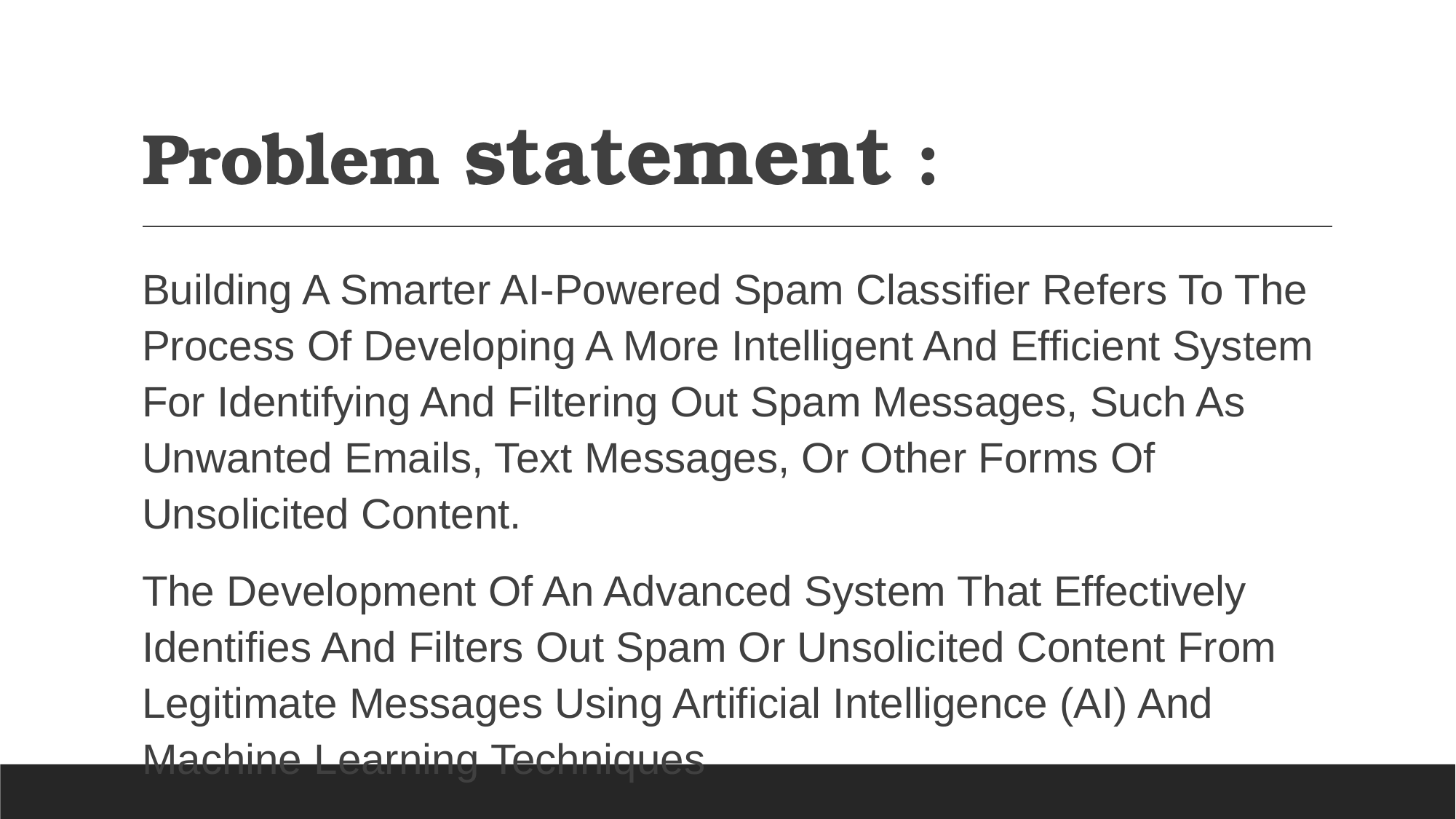

# Problem statement :
Building A Smarter AI-Powered Spam Classifier Refers To The Process Of Developing A More Intelligent And Efficient System For Identifying And Filtering Out Spam Messages, Such As Unwanted Emails, Text Messages, Or Other Forms Of Unsolicited Content.
The Development Of An Advanced System That Effectively Identifies And Filters Out Spam Or Unsolicited Content From Legitimate Messages Using Artificial Intelligence (AI) And Machine Learning Techniques